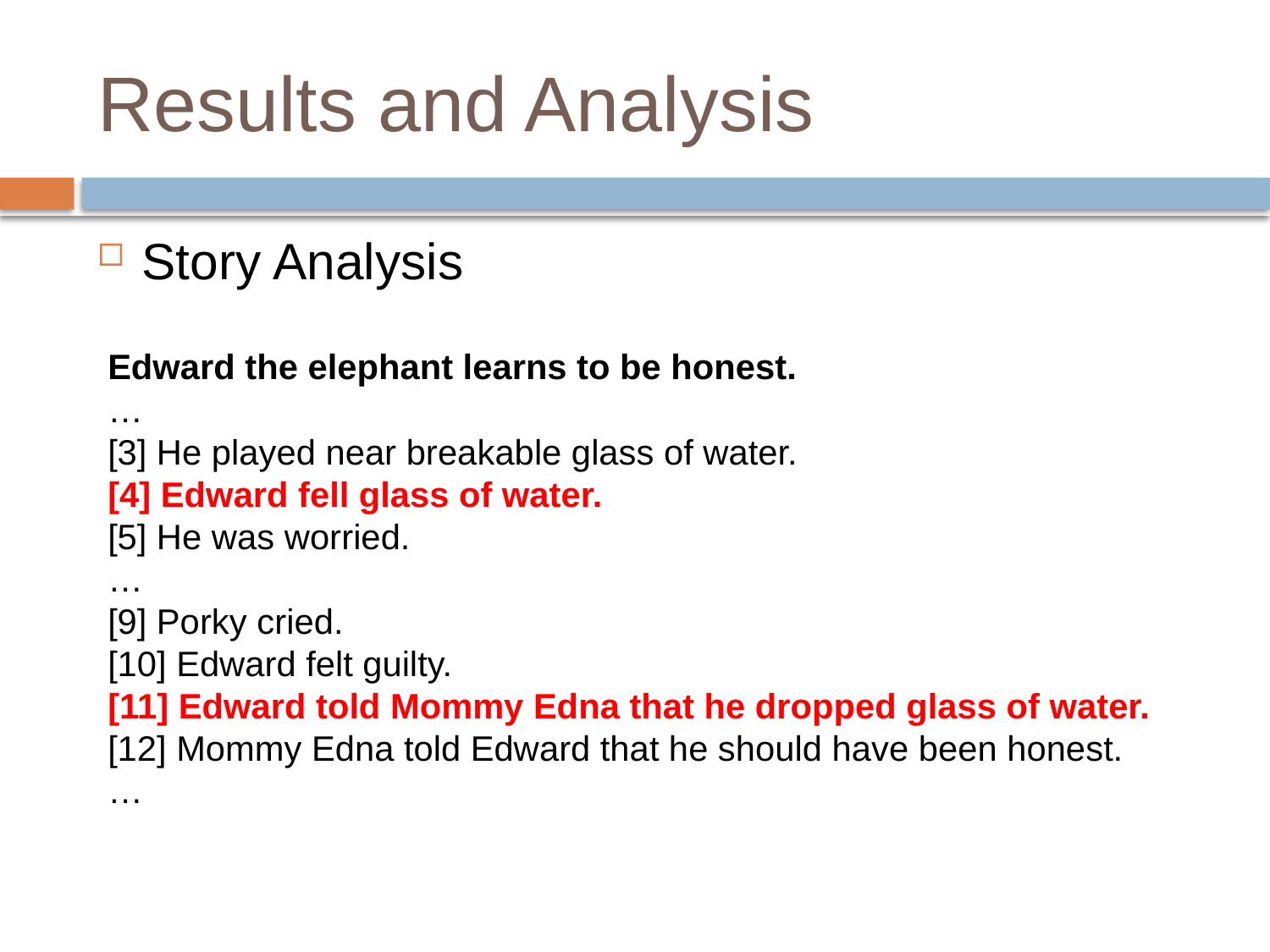

# Results and Analysis
Story Analysis
Edward the elephant learns to be honest.
…
[3] He played near breakable glass of water.
[4] Edward fell glass of water.
[5] He was worried.
…
[9] Porky cried.
[10] Edward felt guilty.
[11] Edward told Mommy Edna that he dropped glass of water.
[12] Mommy Edna told Edward that he should have been honest.
…